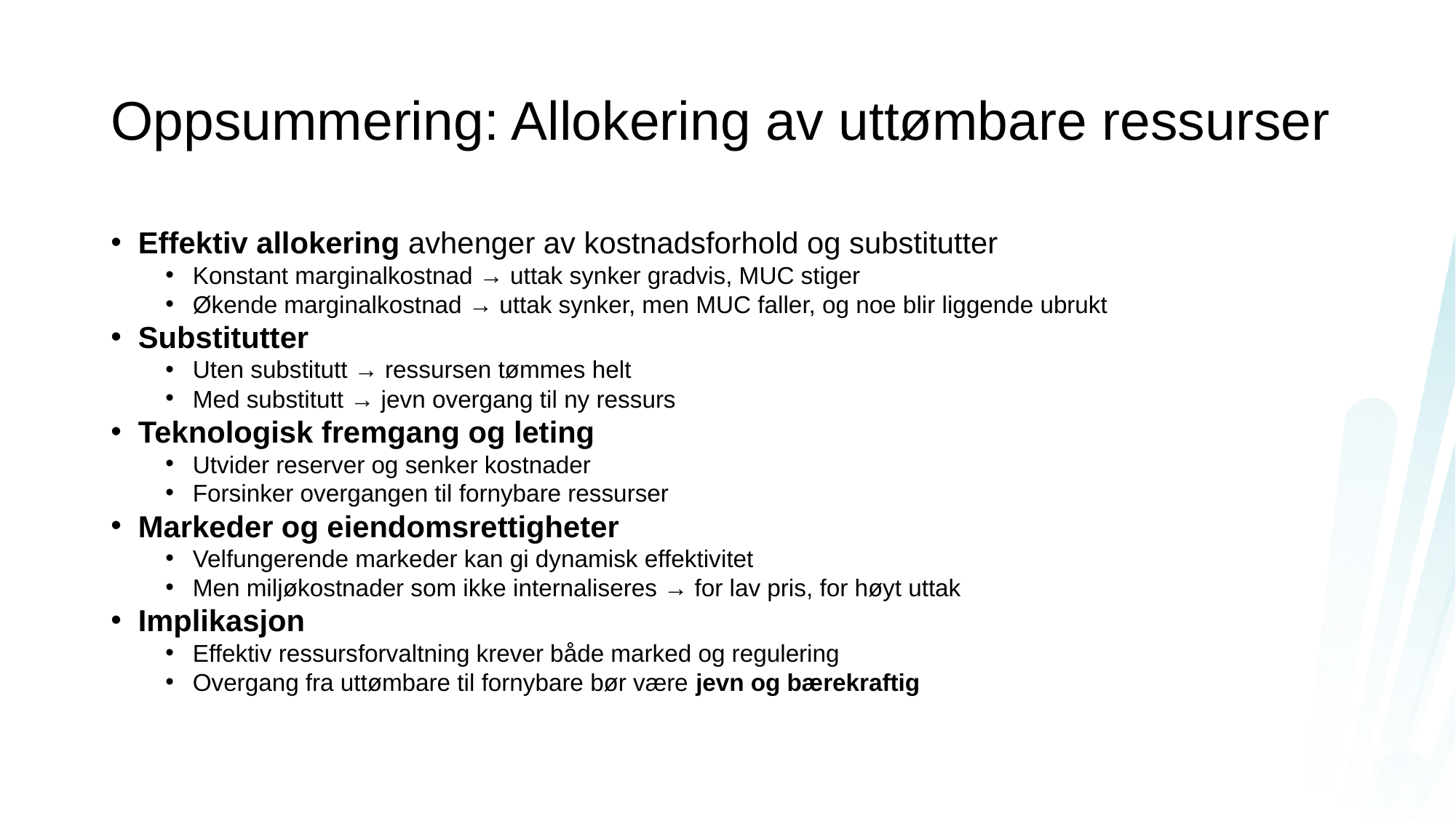

# Oppsummering: Allokering av uttømbare ressurser
Effektiv allokering avhenger av kostnadsforhold og substitutter
Konstant marginalkostnad → uttak synker gradvis, MUC stiger
Økende marginalkostnad → uttak synker, men MUC faller, og noe blir liggende ubrukt
Substitutter
Uten substitutt → ressursen tømmes helt
Med substitutt → jevn overgang til ny ressurs
Teknologisk fremgang og leting
Utvider reserver og senker kostnader
Forsinker overgangen til fornybare ressurser
Markeder og eiendomsrettigheter
Velfungerende markeder kan gi dynamisk effektivitet
Men miljøkostnader som ikke internaliseres → for lav pris, for høyt uttak
Implikasjon
Effektiv ressursforvaltning krever både marked og regulering
Overgang fra uttømbare til fornybare bør være jevn og bærekraftig